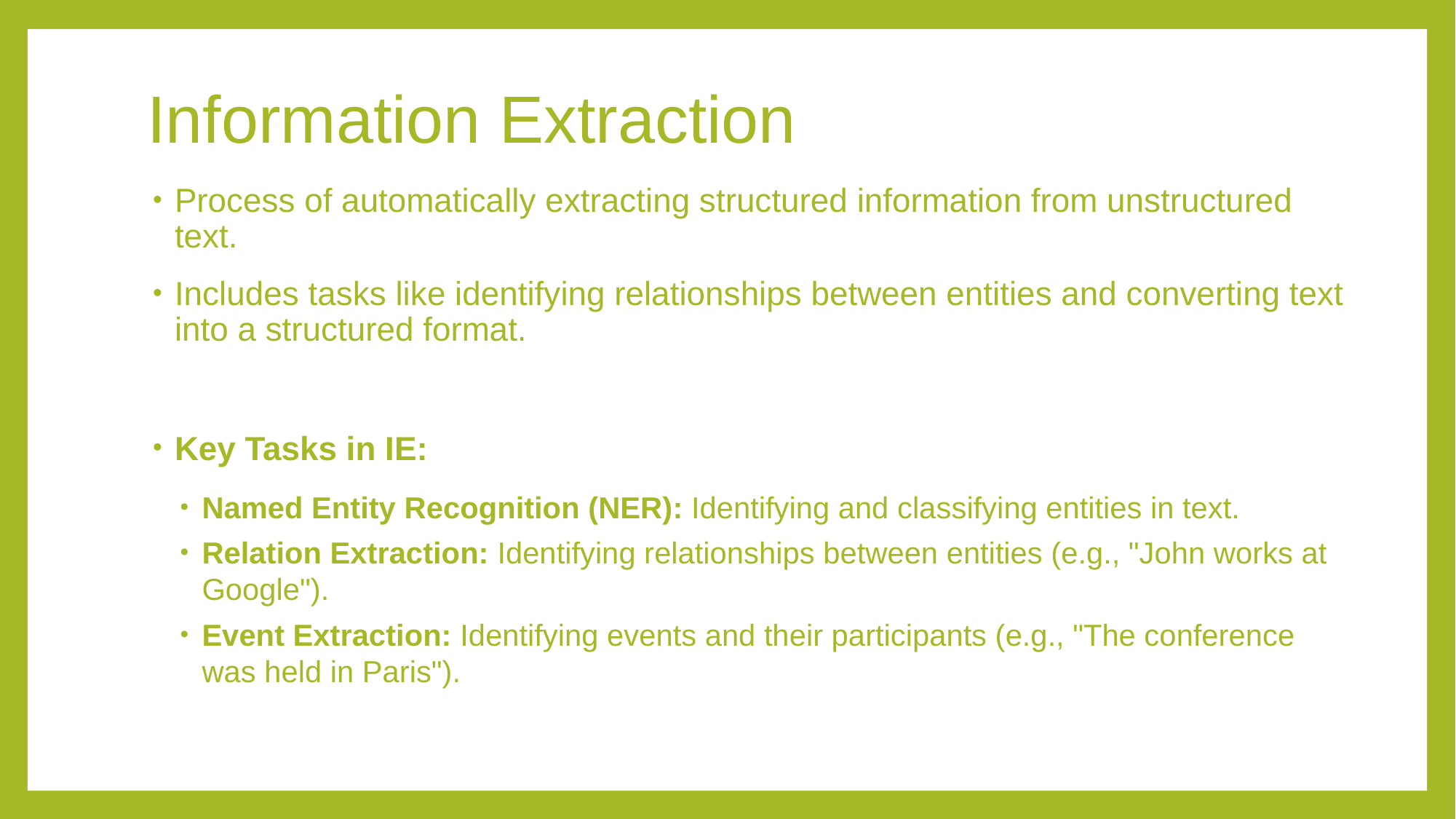

# Information Extraction
Process of automatically extracting structured information from unstructured text.
Includes tasks like identifying relationships between entities and converting text into a structured format.

Key Tasks in IE:
Named Entity Recognition (NER): Identifying and classifying entities in text.
Relation Extraction: Identifying relationships between entities (e.g., "John works at Google").
Event Extraction: Identifying events and their participants (e.g., "The conference was held in Paris").